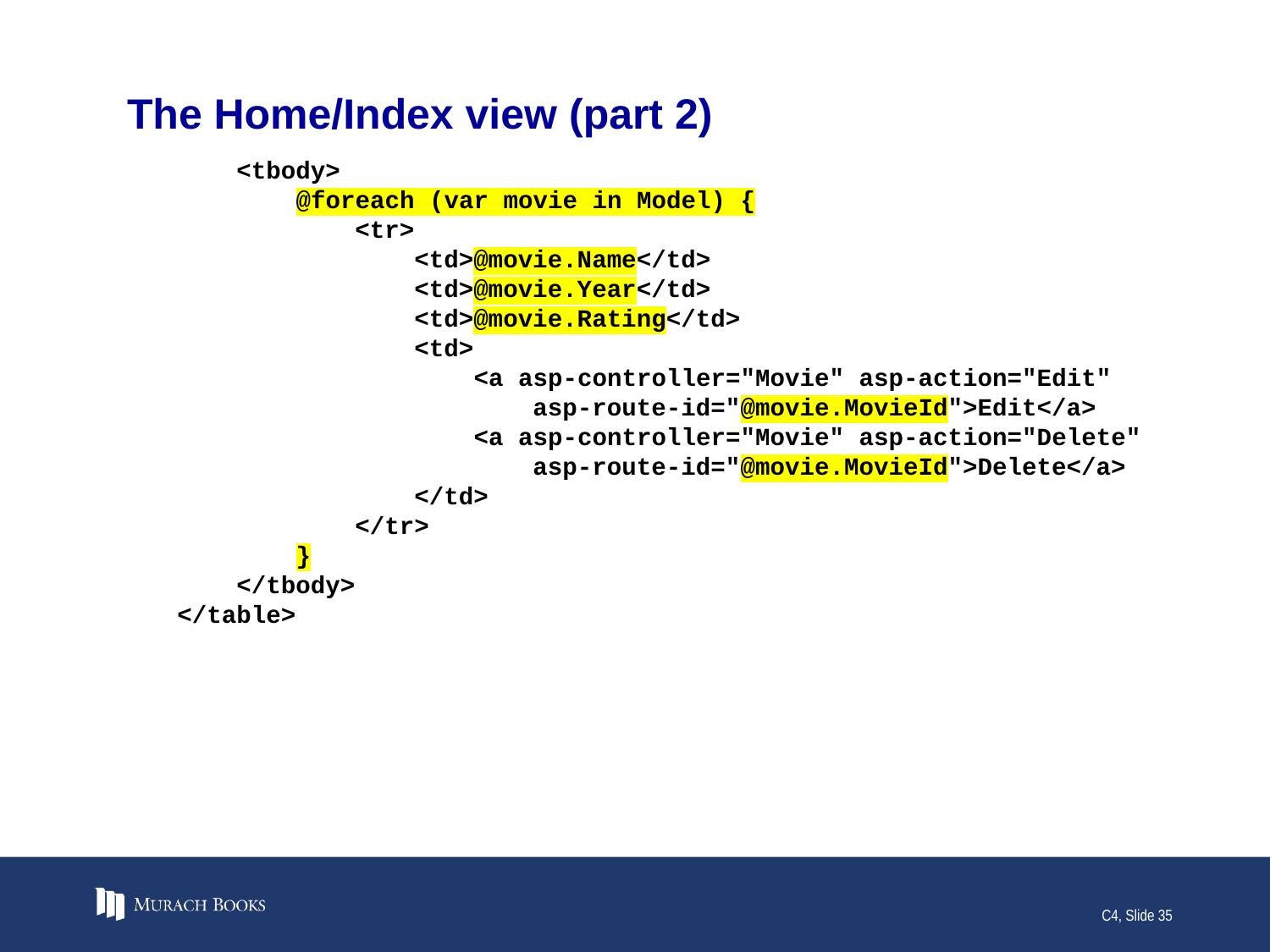

# The Home/Index view (part 2)
    <tbody>
        @foreach (var movie in Model) {
            <tr>
                <td>@movie.Name</td>
                <td>@movie.Year</td>
                <td>@movie.Rating</td>
                <td>
                    <a asp-controller="Movie" asp-action="Edit"
                        asp-route-id="@movie.MovieId">Edit</a>
                    <a asp-controller="Movie" asp-action="Delete"
                        asp-route-id="@movie.MovieId">Delete</a>
                </td>
            </tr>
        }
    </tbody>
</table>

C4, Slide 35